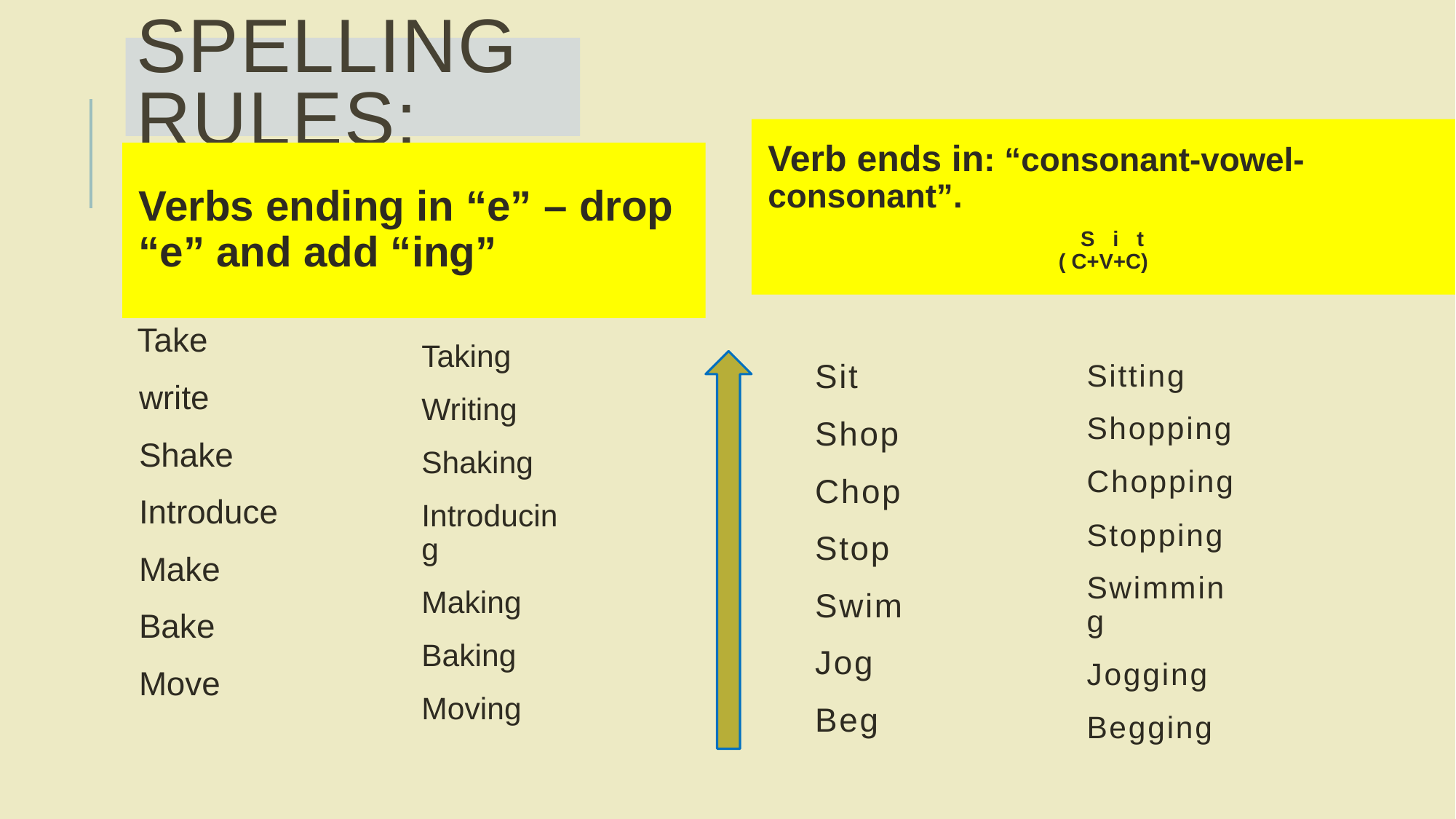

# Spelling rules:
Verb ends in: “consonant-vowel-consonant”.

   S   i   t
( C+V+C)
Verbs ending in “e” – drop “e” and add “ing”
 Take
write
Shake
Introduce
Make
Bake
Move

Taking
Writing
Shaking
Introducing
Making
Baking
Moving

Sit
Shop
Chop
Stop
Swim
Jog
Beg

Sitting
Shopping
Chopping
Stopping
Swimming
Jogging
Begging